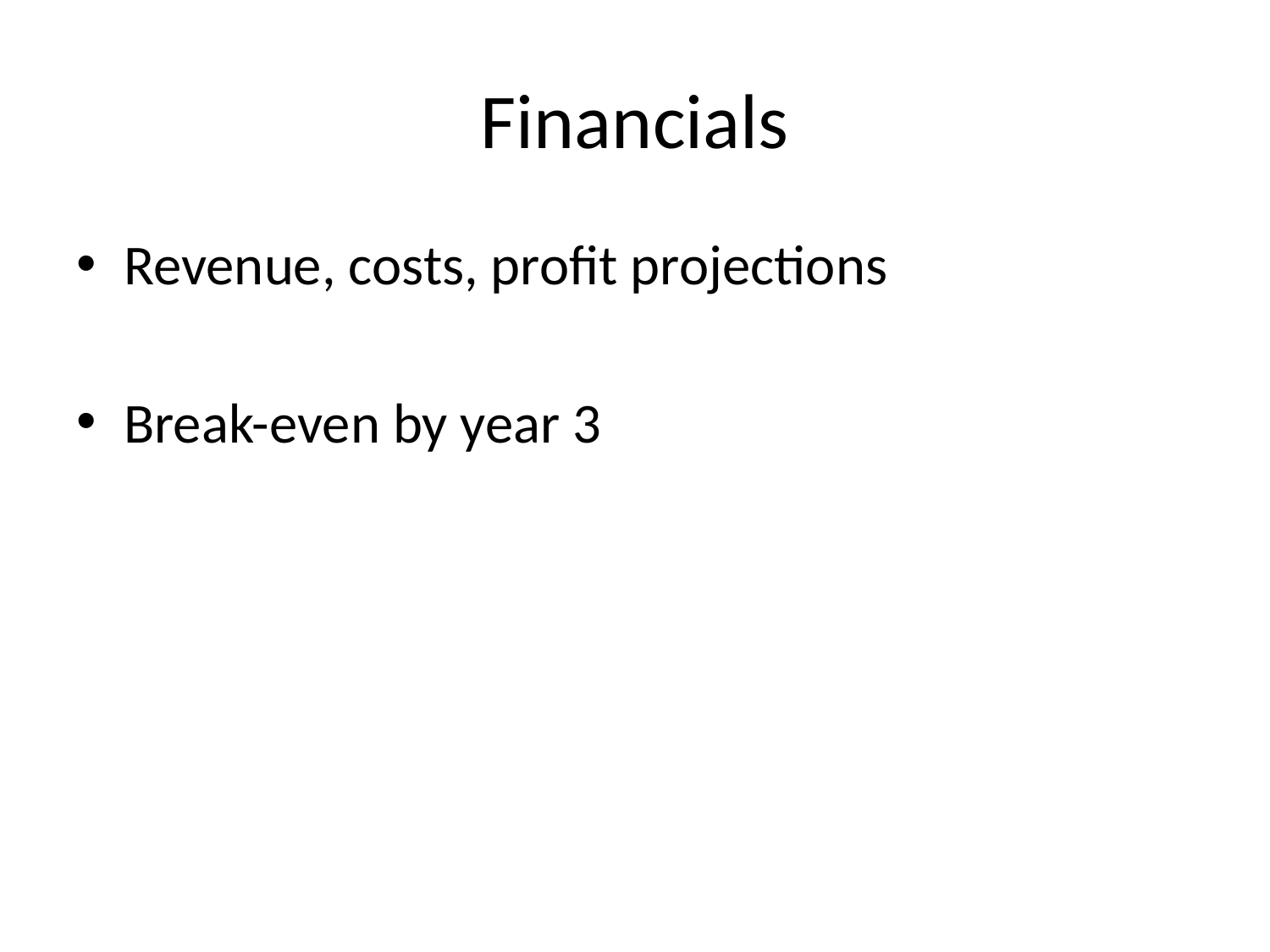

# Financials
Revenue, costs, profit projections

Break-even by year 3